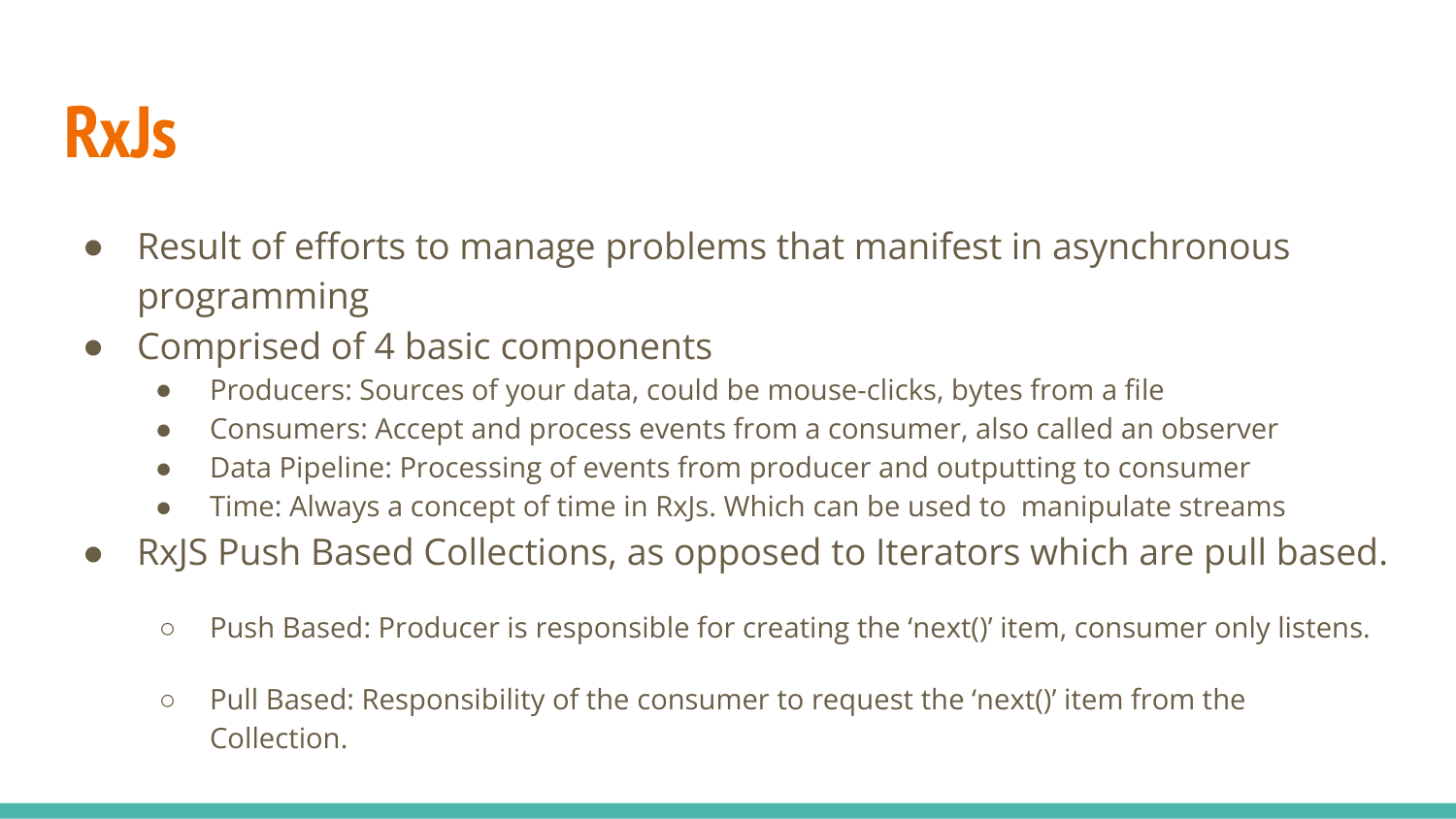

# RxJs
Result of efforts to manage problems that manifest in asynchronous programming
Comprised of 4 basic components
Producers: Sources of your data, could be mouse-clicks, bytes from a file
Consumers: Accept and process events from a consumer, also called an observer
Data Pipeline: Processing of events from producer and outputting to consumer
Time: Always a concept of time in RxJs. Which can be used to  manipulate streams
RxJS Push Based Collections, as opposed to Iterators which are pull based.
Push Based: Producer is responsible for creating the ‘next()’ item, consumer only listens.
Pull Based: Responsibility of the consumer to request the ‘next()’ item from the Collection.